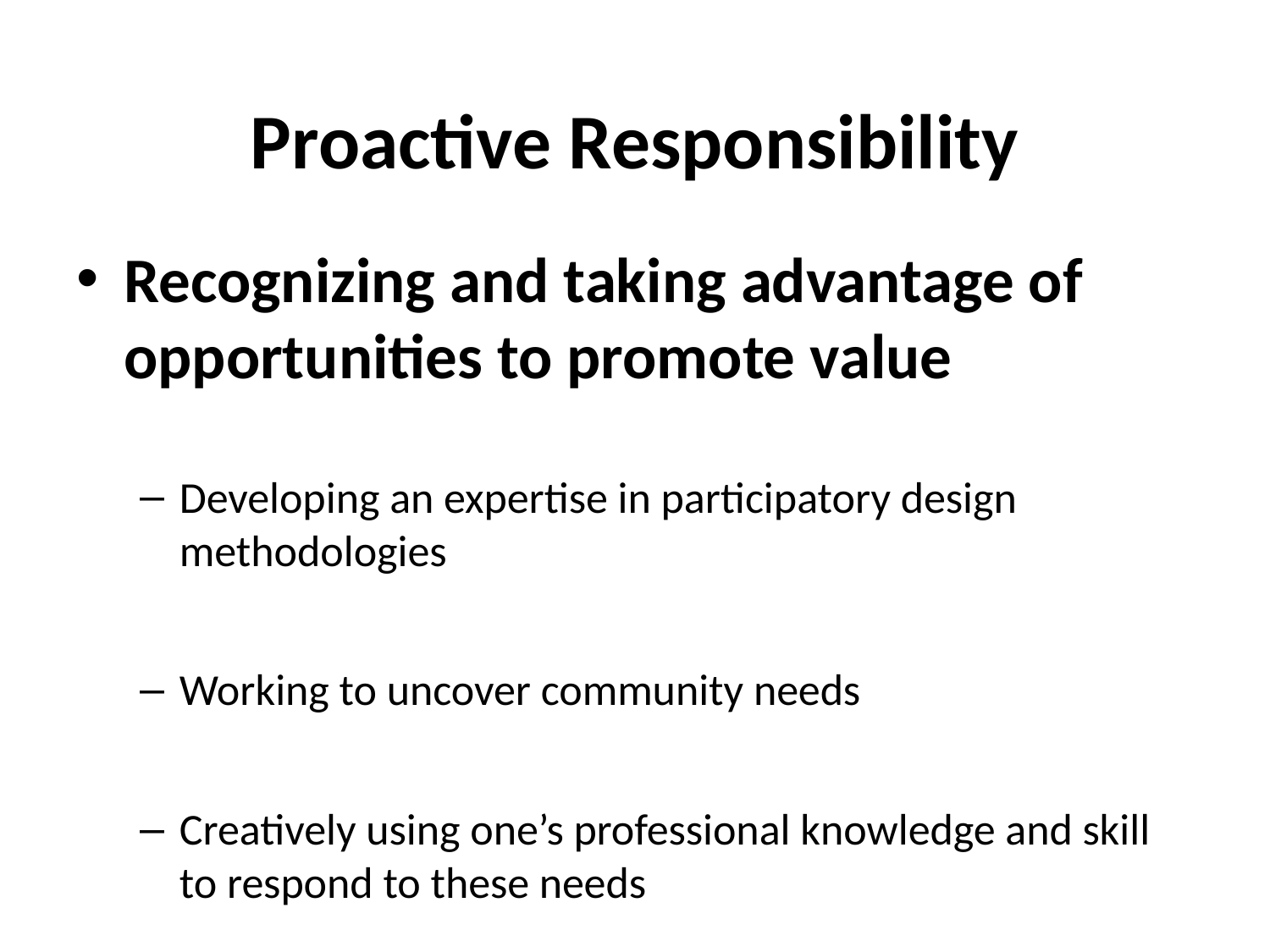

# Proactive Responsibility
Recognizing and taking advantage of opportunities to promote value

Developing an expertise in participatory design methodologies

Working to uncover community needs

Creatively using one’s professional knowledge and skill to respond to these needs